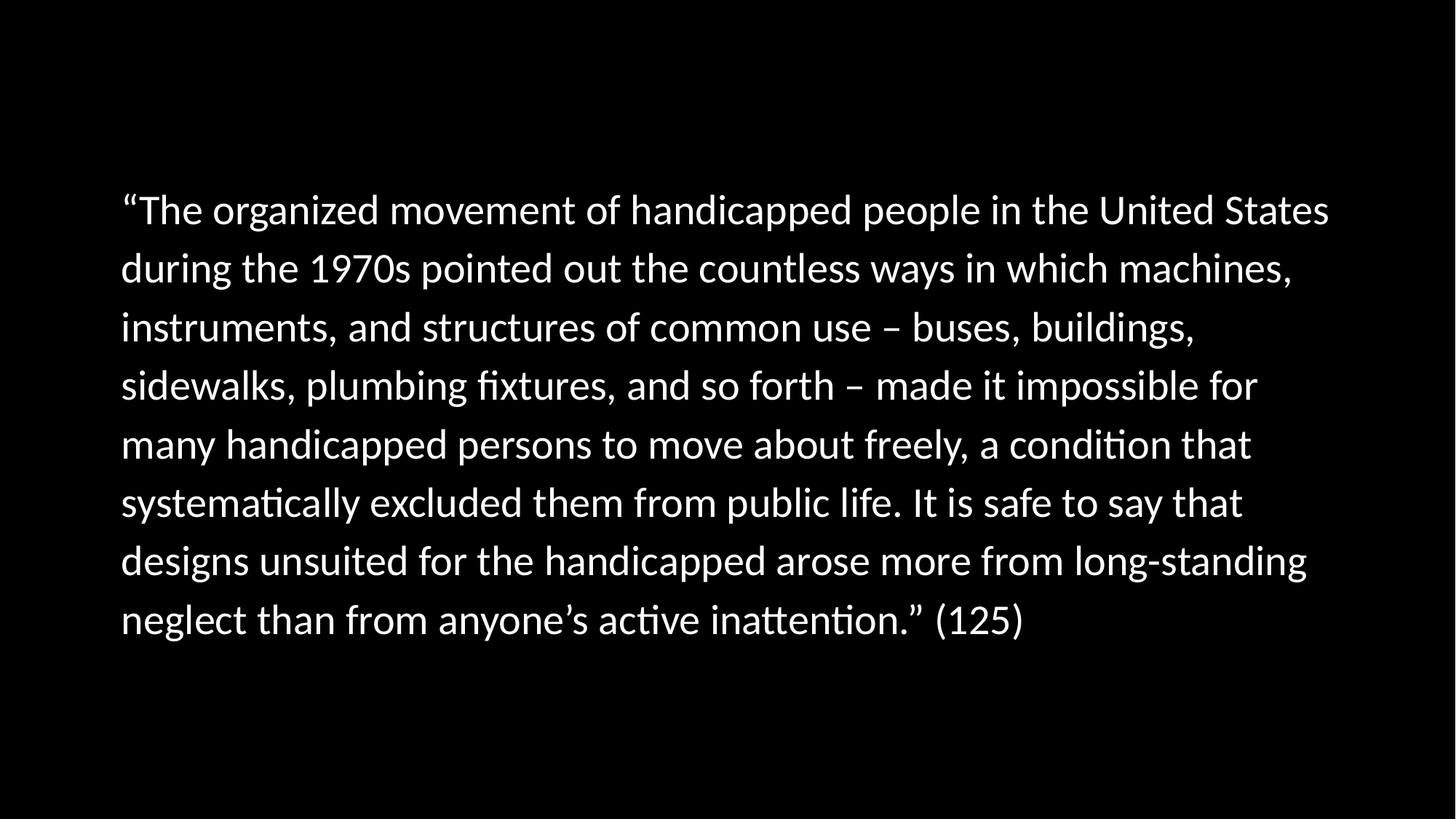

“The organized movement of handicapped people in the United States during the 1970s pointed out the countless ways in which machines, instruments, and structures of common use – buses, buildings, sidewalks, plumbing fixtures, and so forth – made it impossible for many handicapped persons to move about freely, a condition that systematically excluded them from public life. It is safe to say that designs unsuited for the handicapped arose more from long-standing neglect than from anyone’s active inattention.” (125)